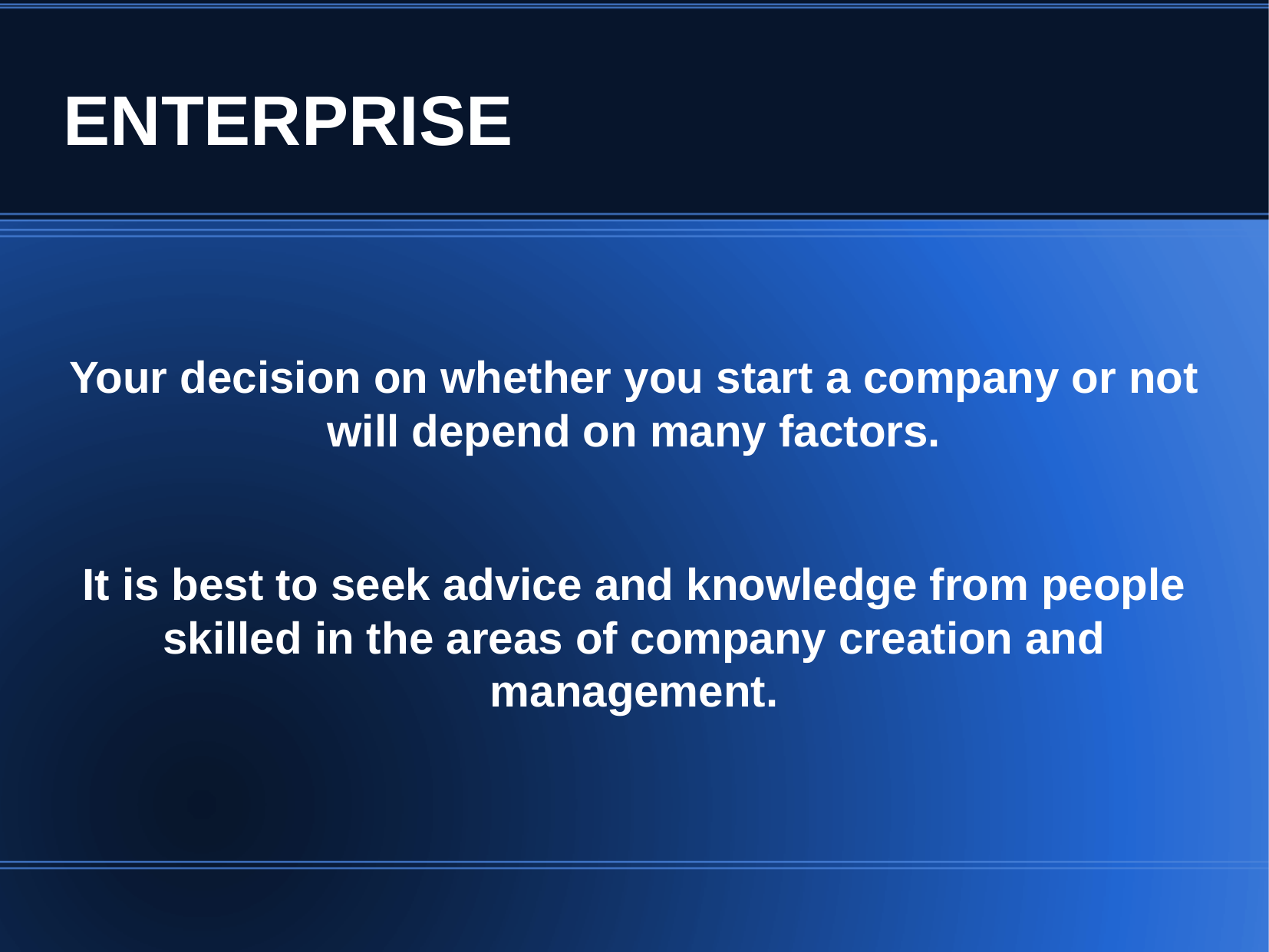

ENTERPRISE

Your decision on whether you start a company or not will depend on many factors.

It is best to seek advice and knowledge from people skilled in the areas of company creation and management.